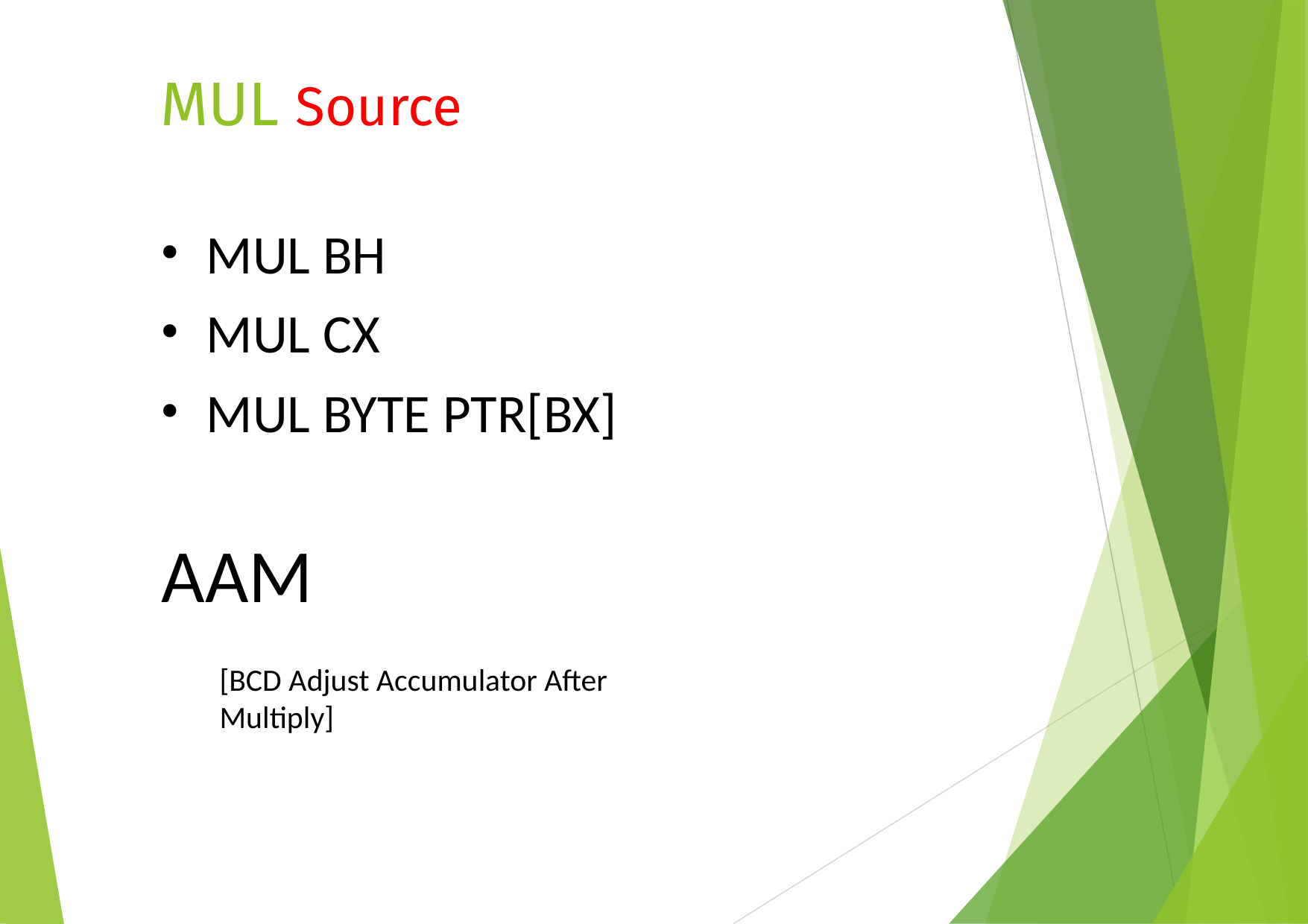

# MUL Source
MUL BH
MUL CX
MUL BYTE PTR[BX]
AAM
[BCD Adjust Accumulator After Multiply]